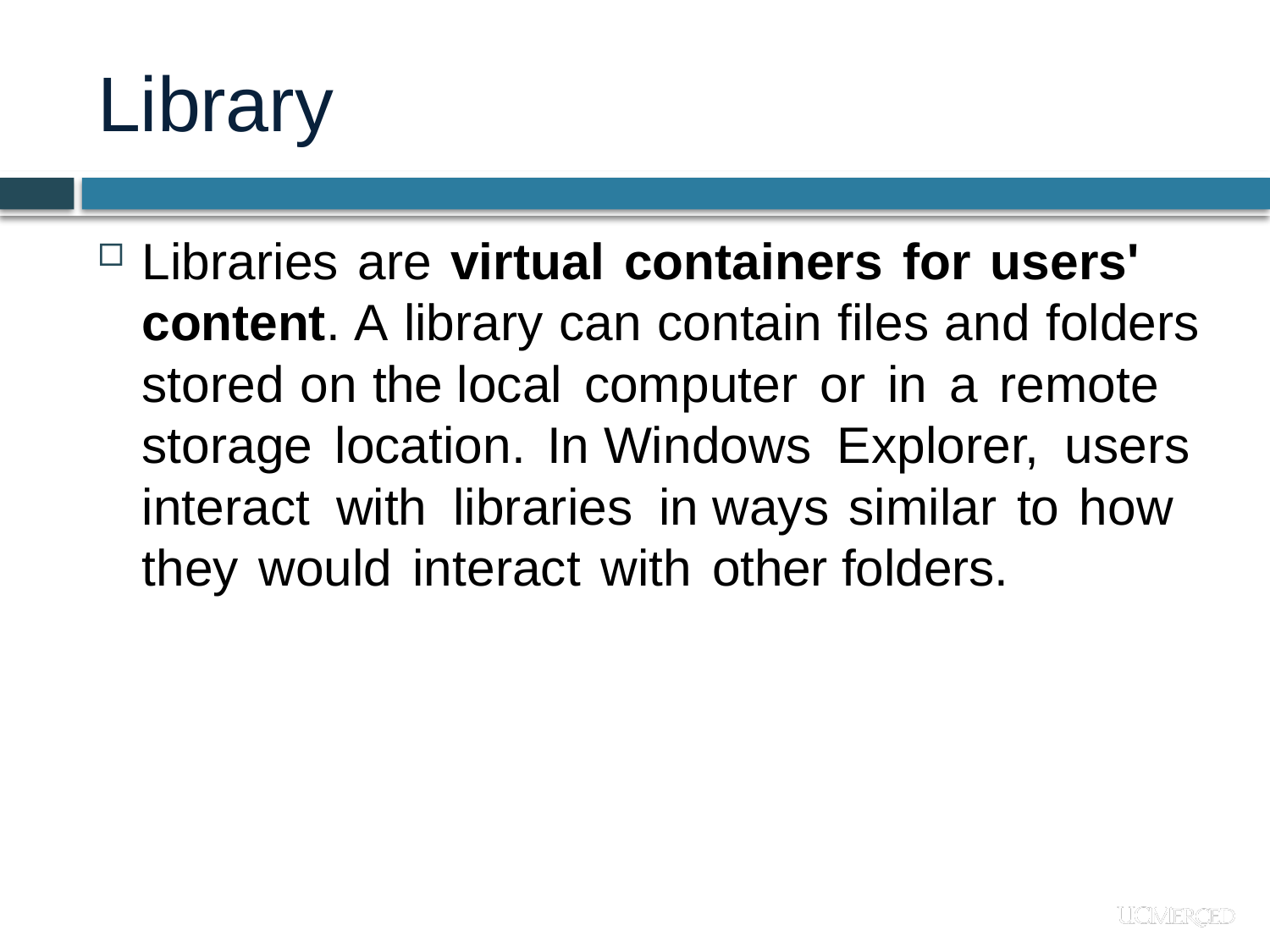

# Library
Libraries are virtual containers for users' content. A library can contain files and folders stored on the local computer or in a remote storage location. In Windows Explorer, users interact with libraries in ways similar to how they would interact with other folders.